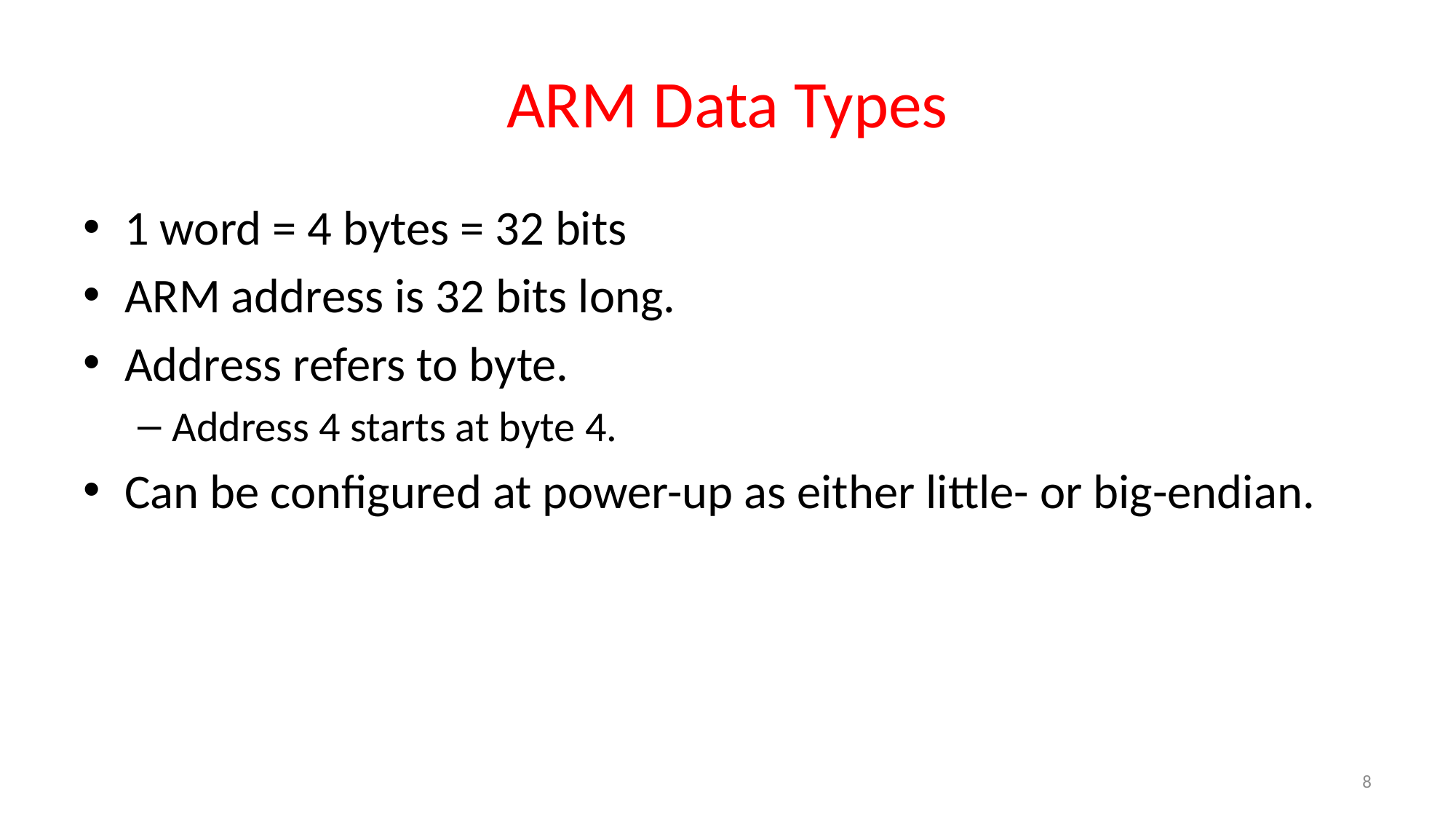

# ARM Data Types
1 word = 4 bytes = 32 bits
ARM address is 32 bits long.
Address refers to byte.
Address 4 starts at byte 4.
Can be configured at power-up as either little- or big-endian.
8